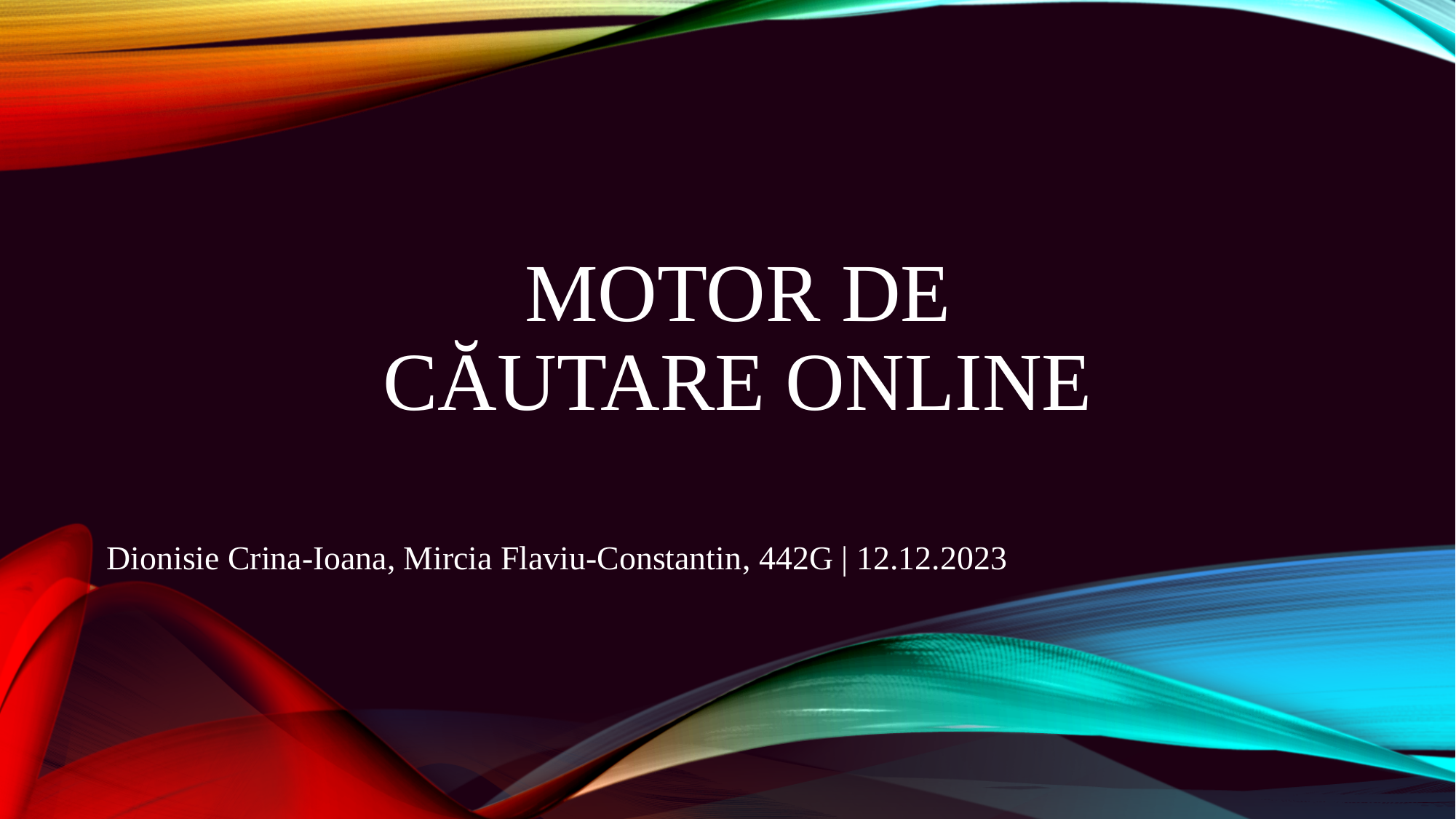

# Motor de căutare online
Dionisie Crina-Ioana, Mircia Flaviu-Constantin, 442G | 12.12.2023